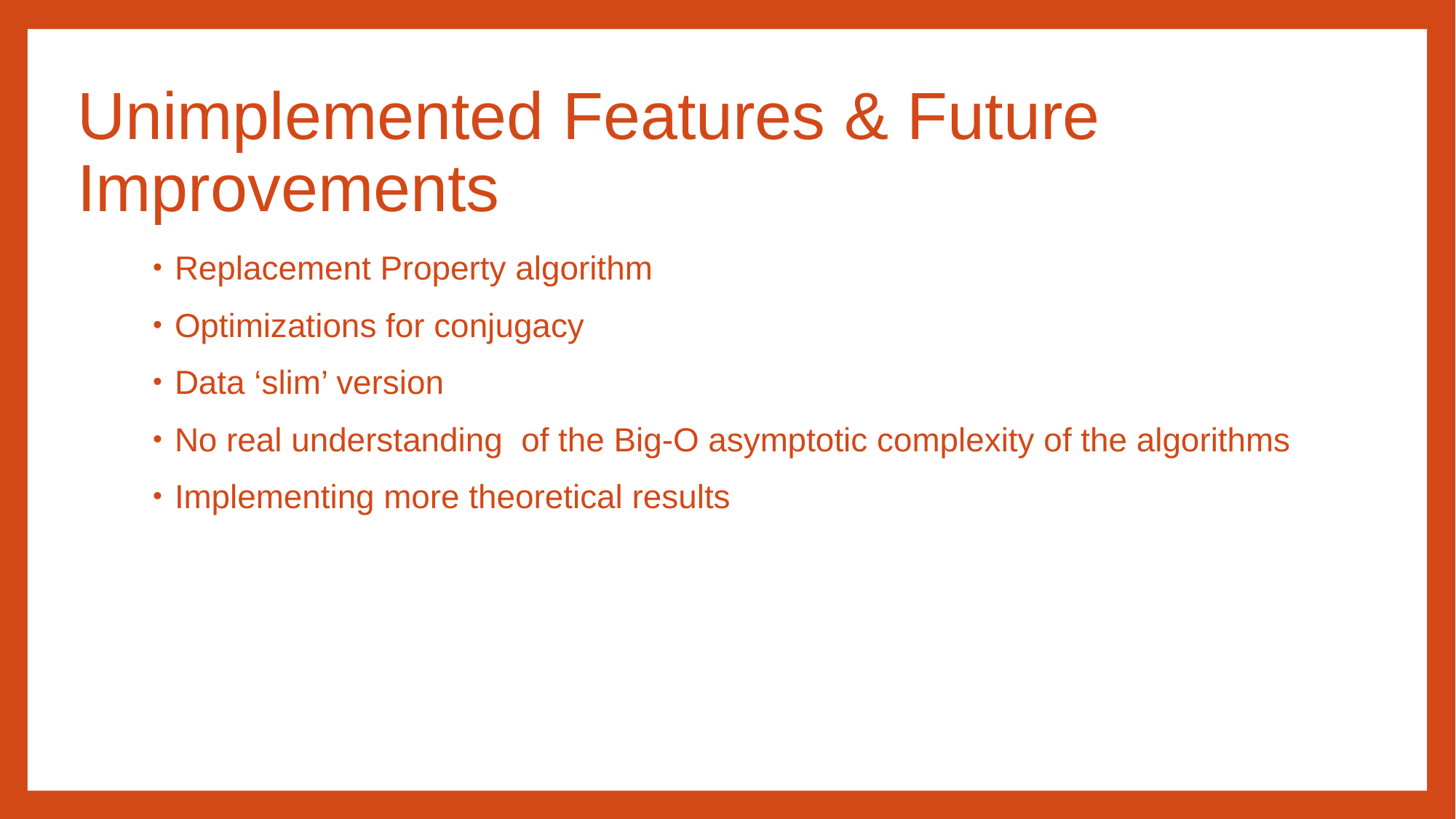

# Unimplemented Features & Future Improvements
Replacement Property algorithm
Optimizations for conjugacy
Data ‘slim’ version
No real understanding  of the Big-O asymptotic complexity of the algorithms
Implementing more theoretical results